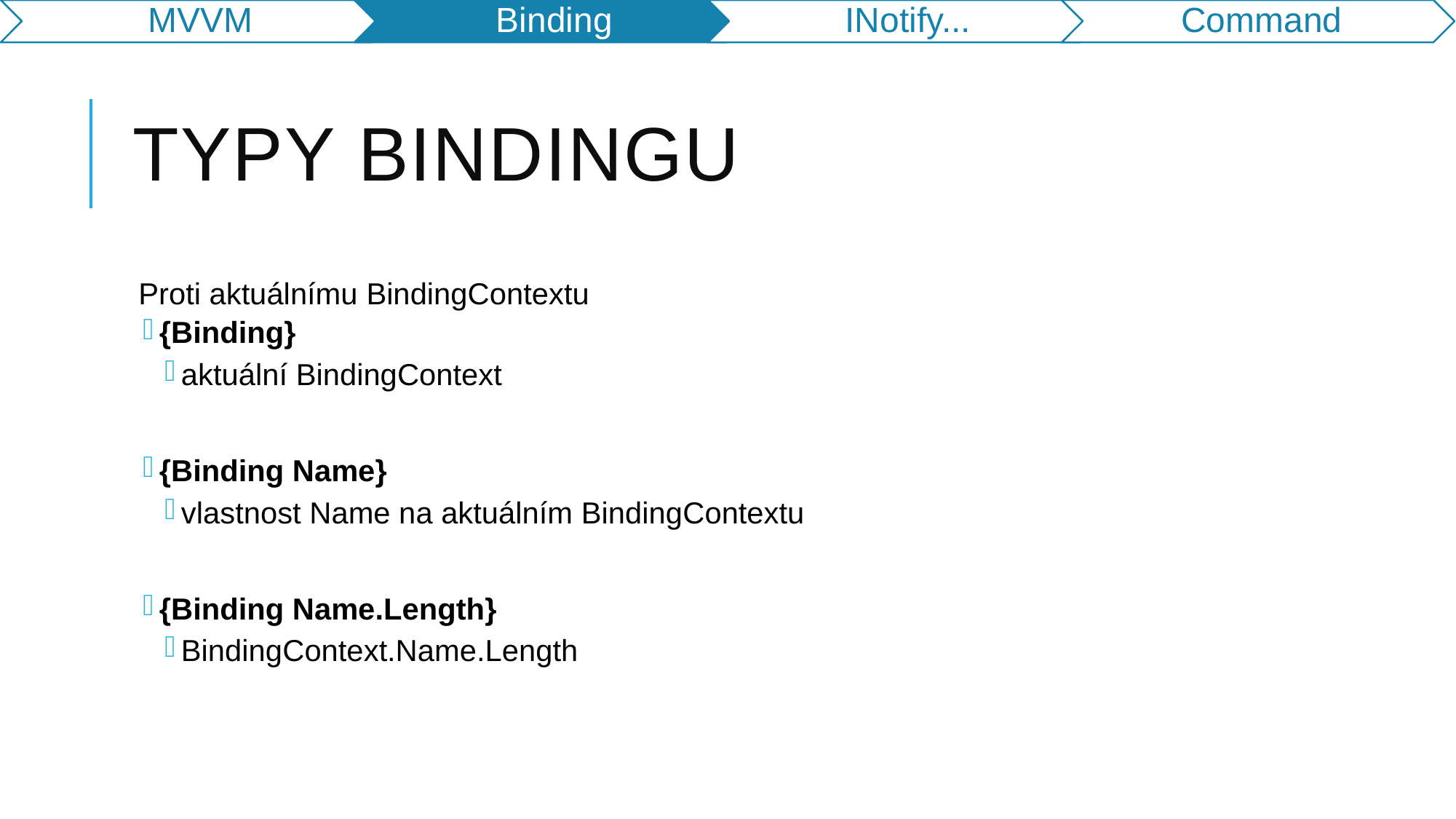

MVVM
Binding
INotify...
Command
# Typy bindingu
Proti aktuálnímu BindingContextu
{Binding}
aktuální BindingContext

{Binding Name}
vlastnost Name na aktuálním BindingContextu

{Binding Name.Length}
BindingContext.Name.Length